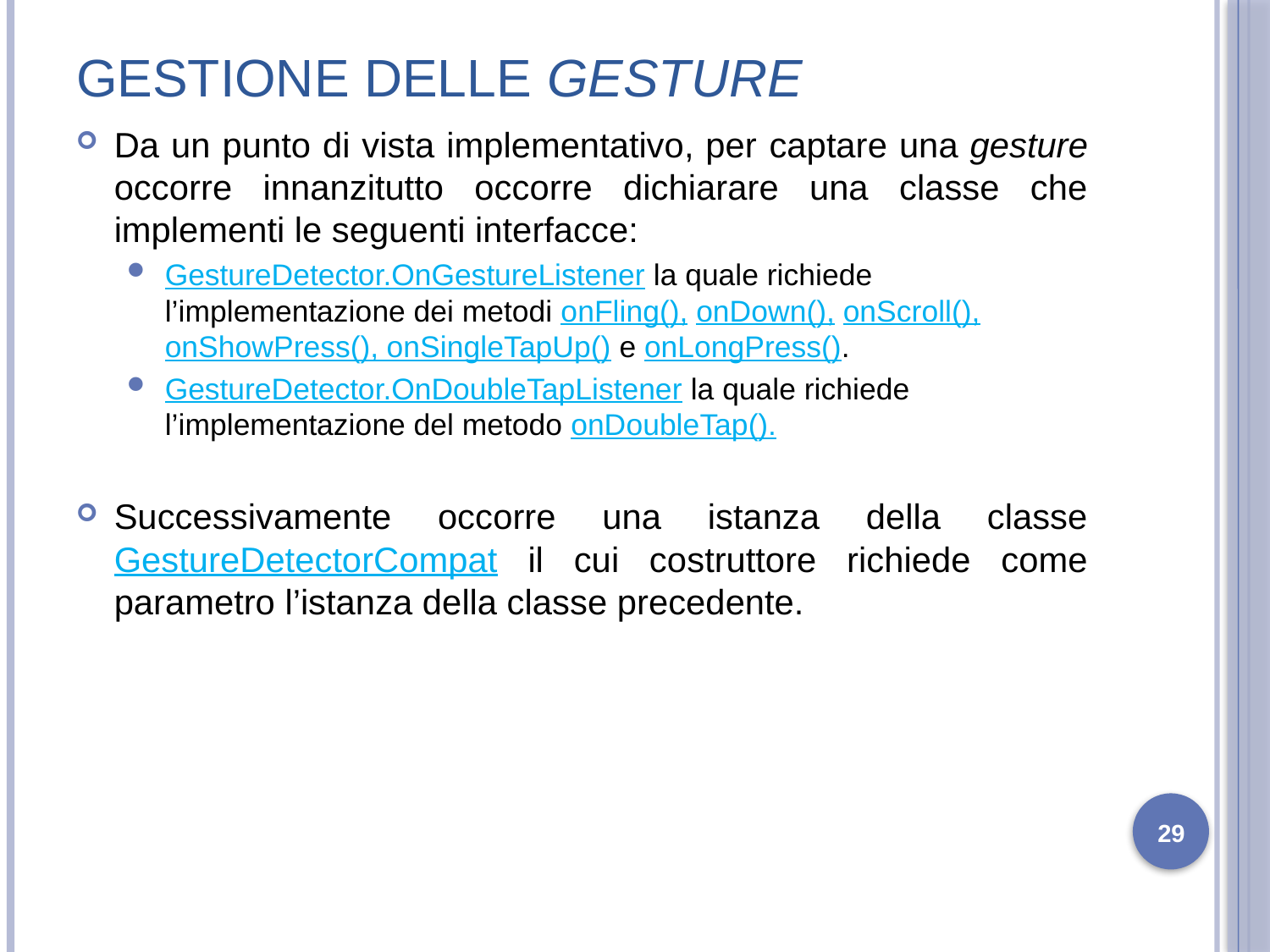

# Gestione delle Gesture
Da un punto di vista implementativo, per captare una gesture occorre innanzitutto occorre dichiarare una classe che implementi le seguenti interfacce:
GestureDetector.OnGestureListener la quale richiede l’implementazione dei metodi onFling(), onDown(), onScroll(), onShowPress(), onSingleTapUp() e onLongPress().
GestureDetector.OnDoubleTapListener la quale richiede l’implementazione del metodo onDoubleTap().

Successivamente occorre una istanza della classe GestureDetectorCompat il cui costruttore richiede come parametro l’istanza della classe precedente.

29